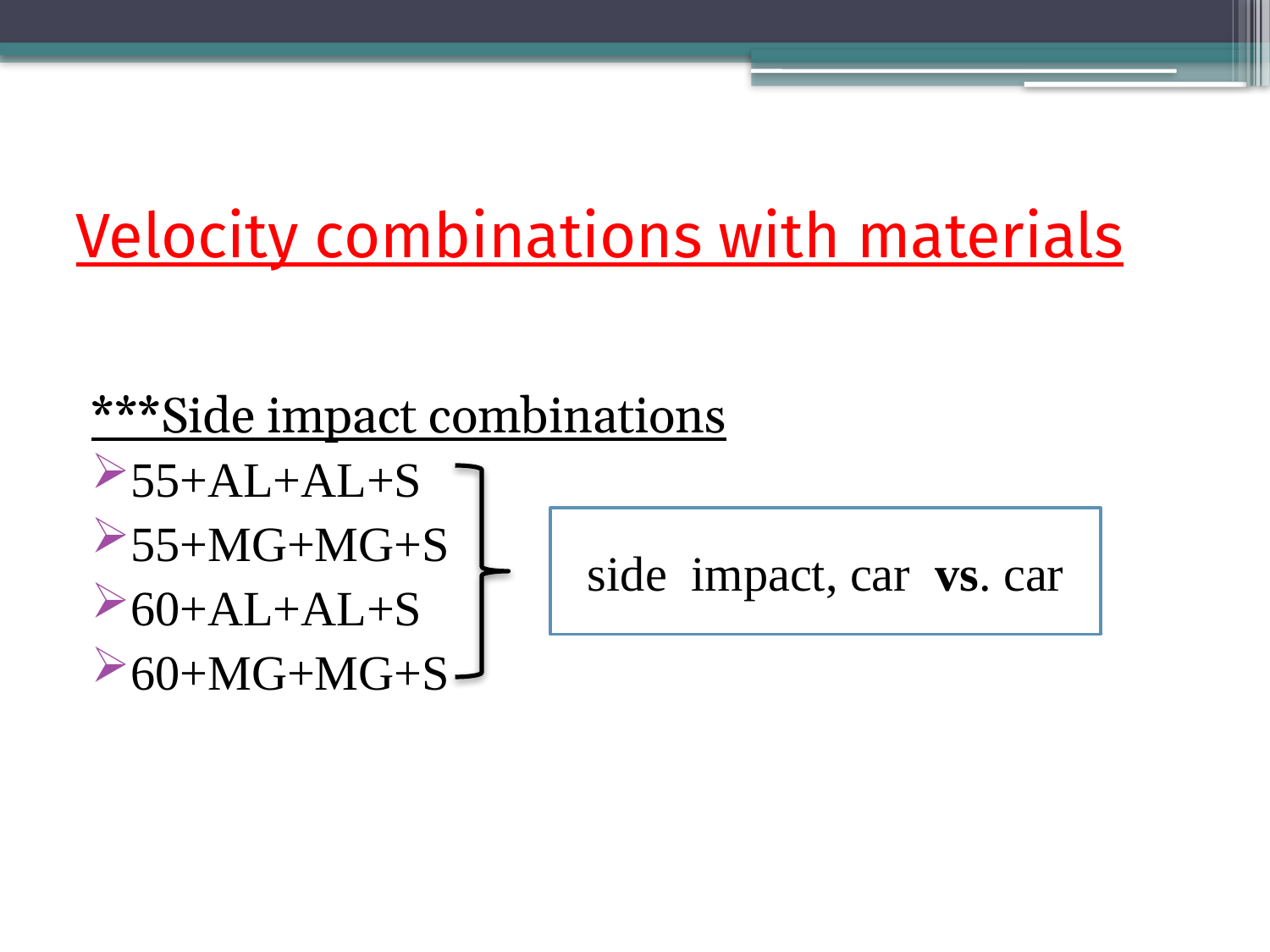

# Velocity combinations with materials

***Side impact combinations
55+AL+AL+S
55+MG+MG+S
60+AL+AL+S
60+MG+MG+S

side  impact, car  vs. car